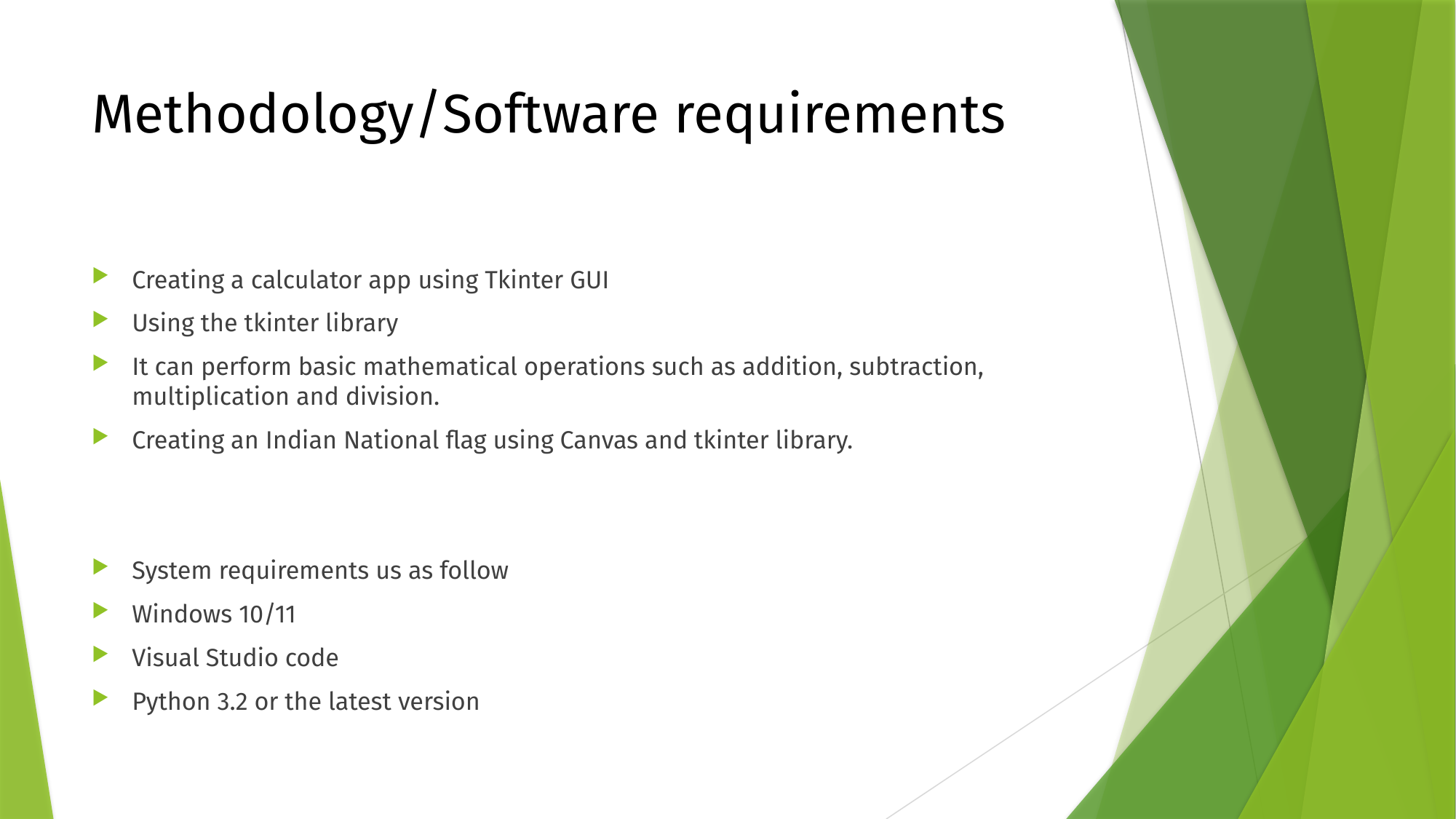

# Methodology/Software requirements
Creating a calculator app using Tkinter GUI
Using the tkinter library
It can perform basic mathematical operations such as addition, subtraction, multiplication and division.
Creating an Indian National flag using Canvas and tkinter library.

System requirements us as follow
Windows 10/11
Visual Studio code
Python 3.2 or the latest version